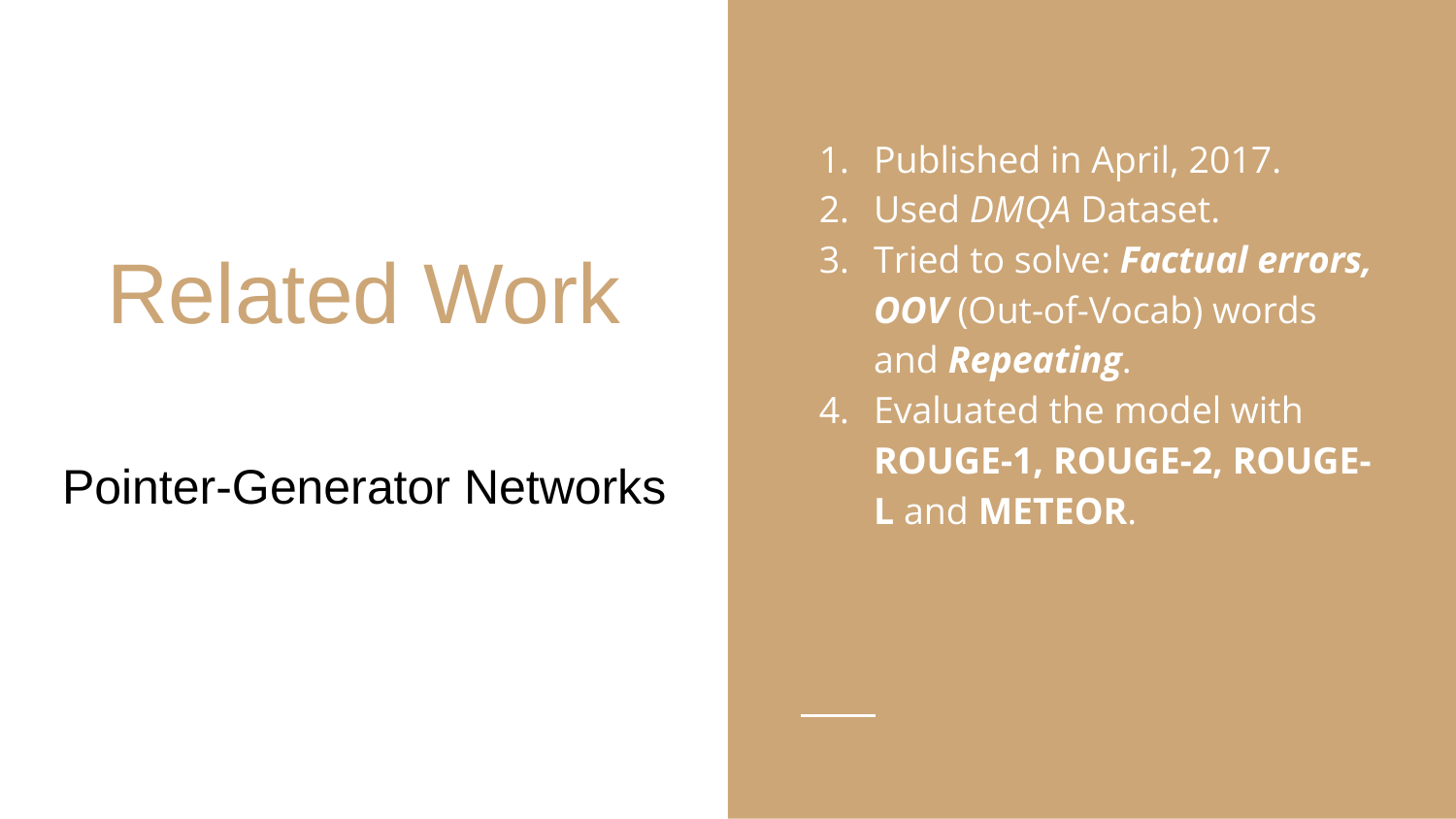

Published in April, 2017.
Used DMQA Dataset.
Tried to solve: Factual errors, OOV (Out-of-Vocab) words and Repeating.
Evaluated the model with ROUGE-1, ROUGE-2, ROUGE-L and METEOR.
# Related Work
Pointer-Generator Networks